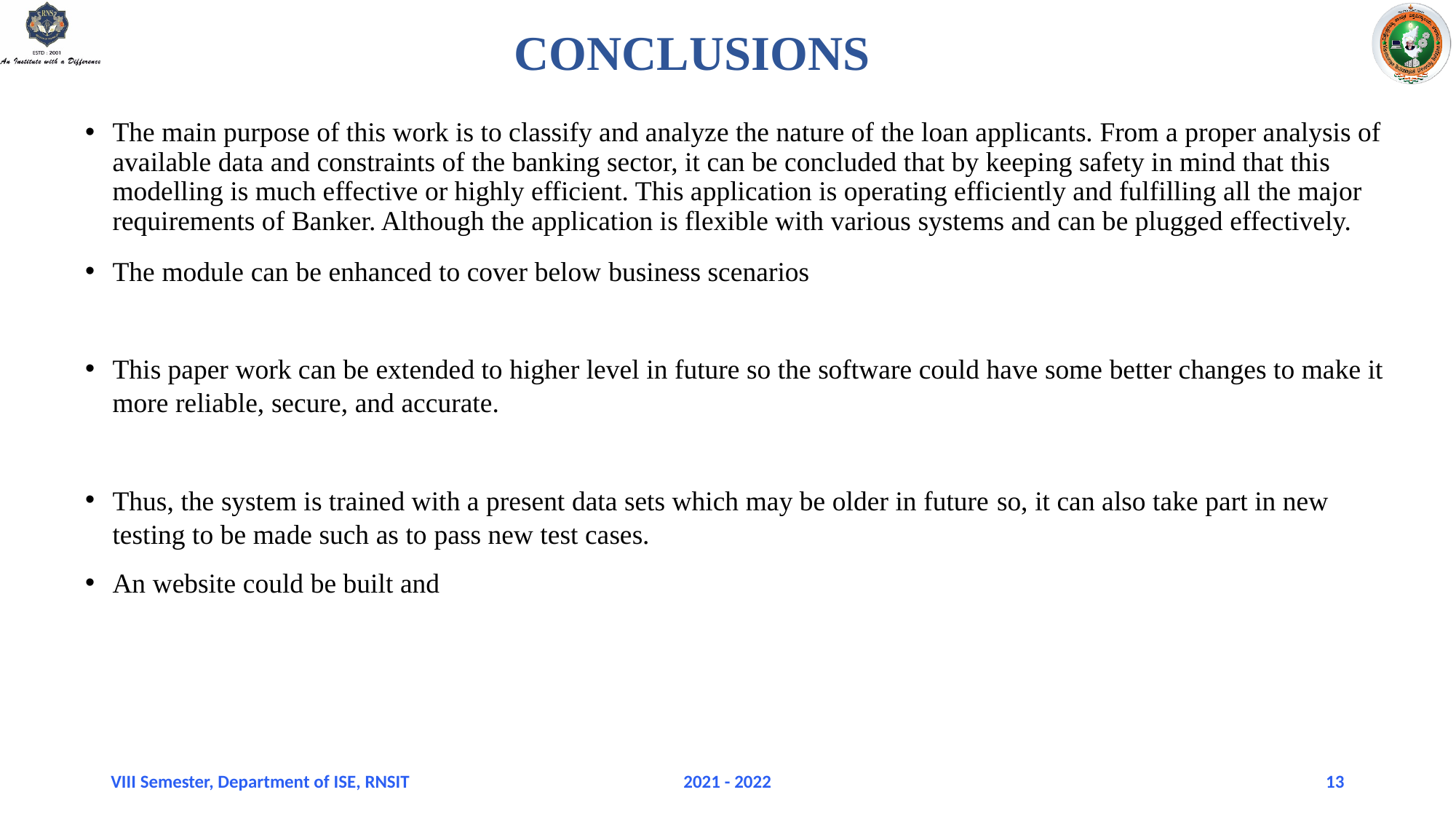

CONCLUSIONS
The main purpose of this work is to classify and analyze the nature of the loan applicants. From a proper analysis of available data and constraints of the banking sector, it can be concluded that by keeping safety in mind that this modelling is much effective or highly efficient. This application is operating efficiently and fulfilling all the major requirements of Banker. Although the application is flexible with various systems and can be plugged effectively.

The module can be enhanced to cover below business scenarios

This paper work can be extended to higher level in future so the software could have some better changes to make it more reliable, secure, and accurate.

Thus, the system is trained with a present data sets which may be older in future so, it can also take part in new testing to be made such as to pass new test cases.
An website could be built and

VIII Semester, Department of ISE, RNSIT
2021 - 2022
13